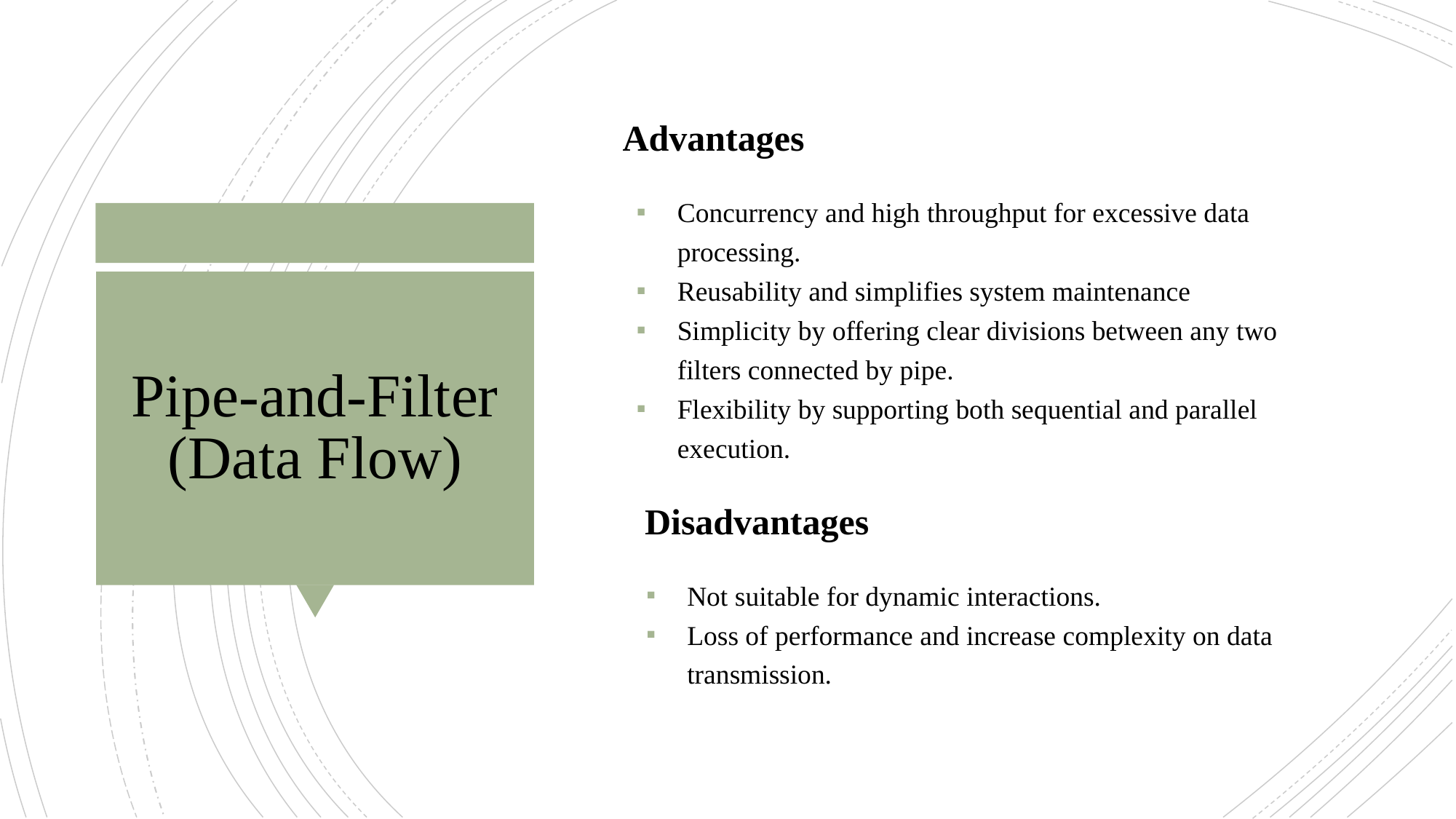

Advantages
Concurrency and high throughput for excessive data processing.
Reusability and simplifies system maintenance
Simplicity by offering clear divisions between any two filters connected by pipe.
Flexibility by supporting both sequential and parallel execution.
# Pipe-and-Filter
(Data Flow)
Disadvantages
Not suitable for dynamic interactions.
Loss of performance and increase complexity on data transmission.